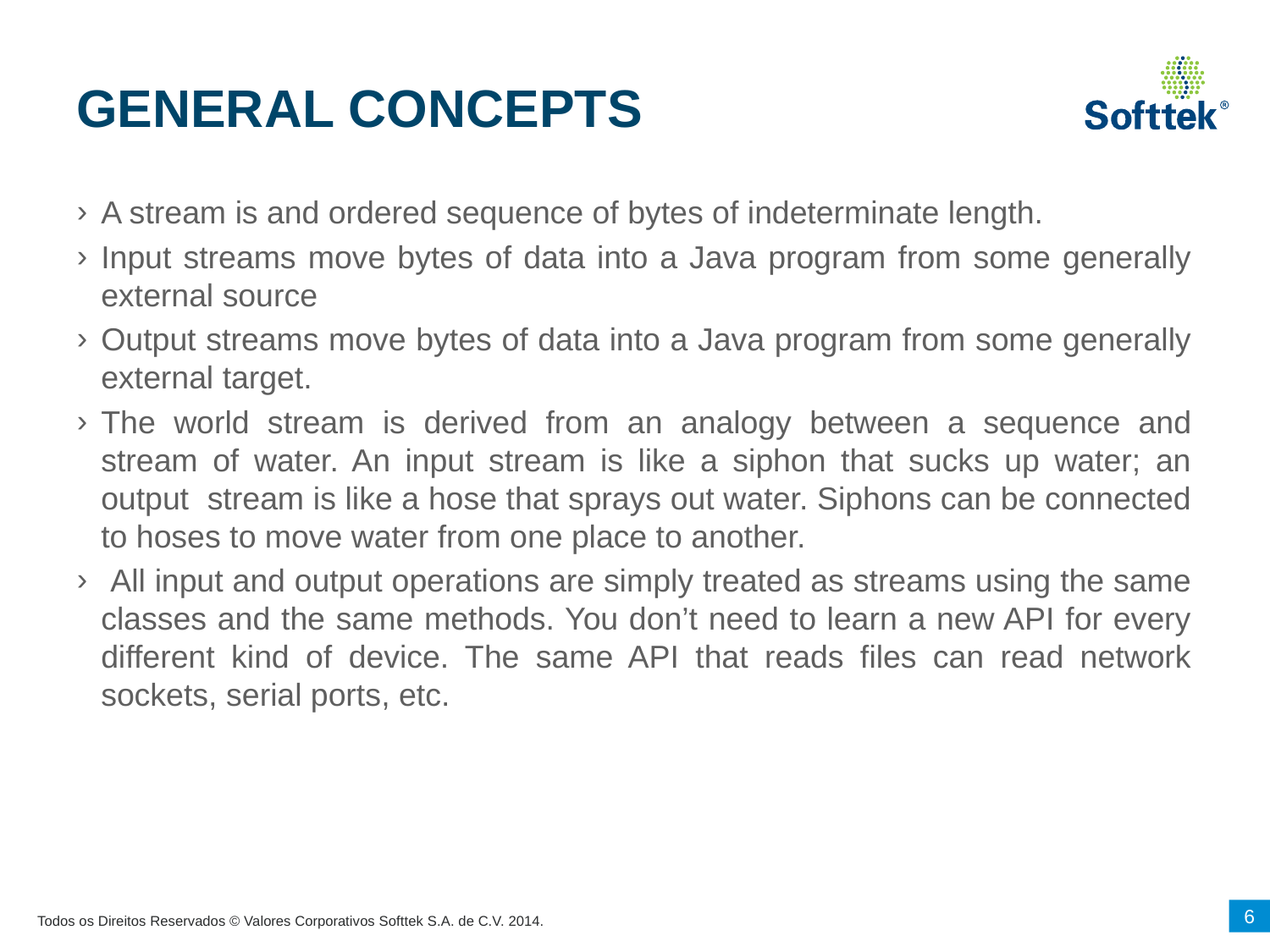

# GENERAL CONCEPTS
A stream is and ordered sequence of bytes of indeterminate length.
Input streams move bytes of data into a Java program from some generally external source
Output streams move bytes of data into a Java program from some generally external target.
The world stream is derived from an analogy between a sequence and stream of water. An input stream is like a siphon that sucks up water; an output  stream is like a hose that sprays out water. Siphons can be connected to hoses to move water from one place to another.
 All input and output operations are simply treated as streams using the same classes and the same methods. You don’t need to learn a new API for every different kind of device. The same API that reads files can read network sockets, serial ports, etc.
6